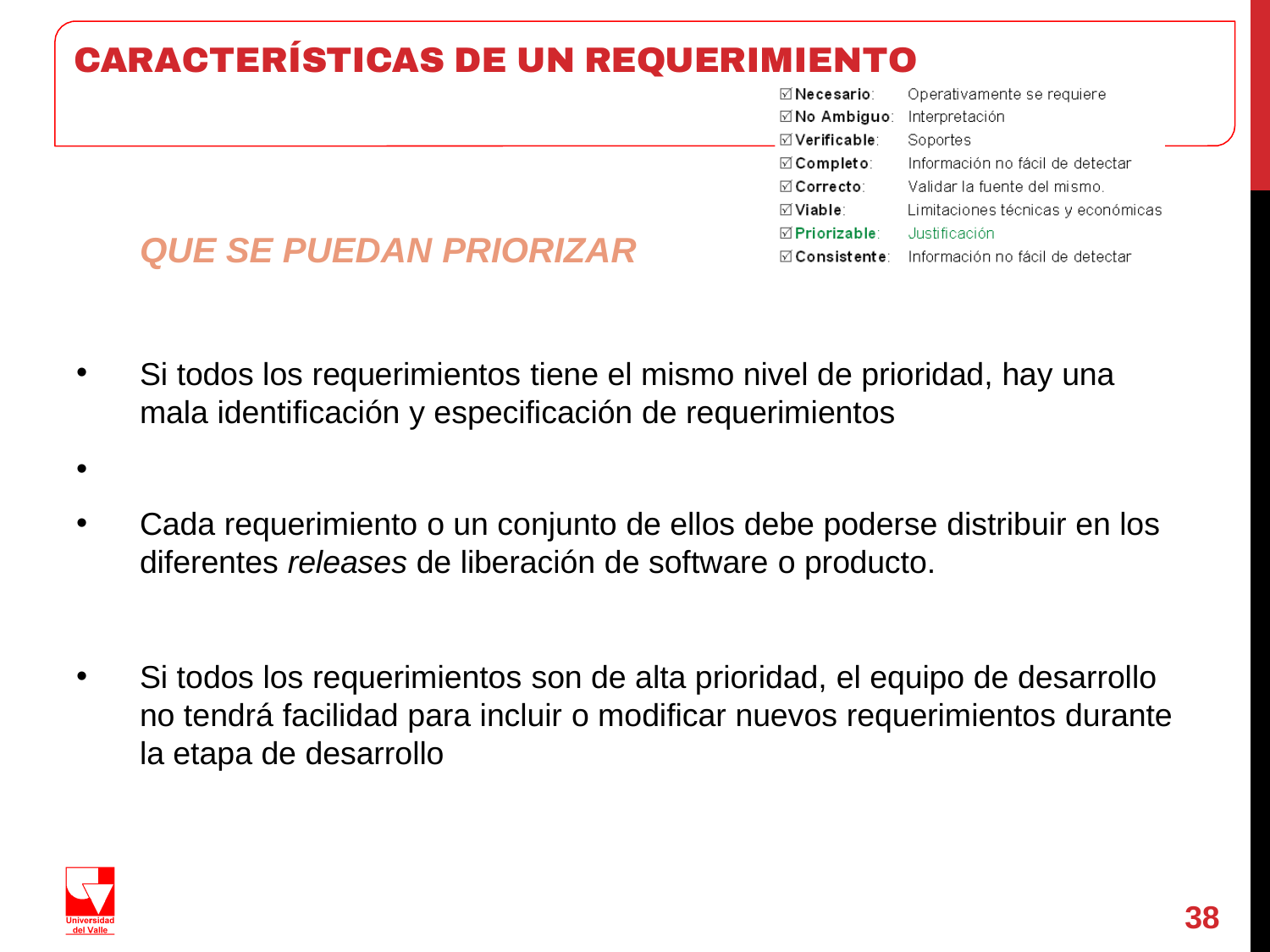

# CARACTERÍSTICAS DE UN REQUERIMIENTO

QUE SE PUEDAN PRIORIZAR

Si todos los requerimientos tiene el mismo nivel de prioridad, hay una
mala identificación y especificación de requerimientos
•
Cada requerimiento o un conjunto de ellos debe poderse distribuir en los
diferentes releases de liberación de software o producto.

Si todos los requerimientos son de alta prioridad, el equipo de desarrollo no tendrá facilidad para incluir o modificar nuevos requerimientos durante la etapa de desarrollo
38